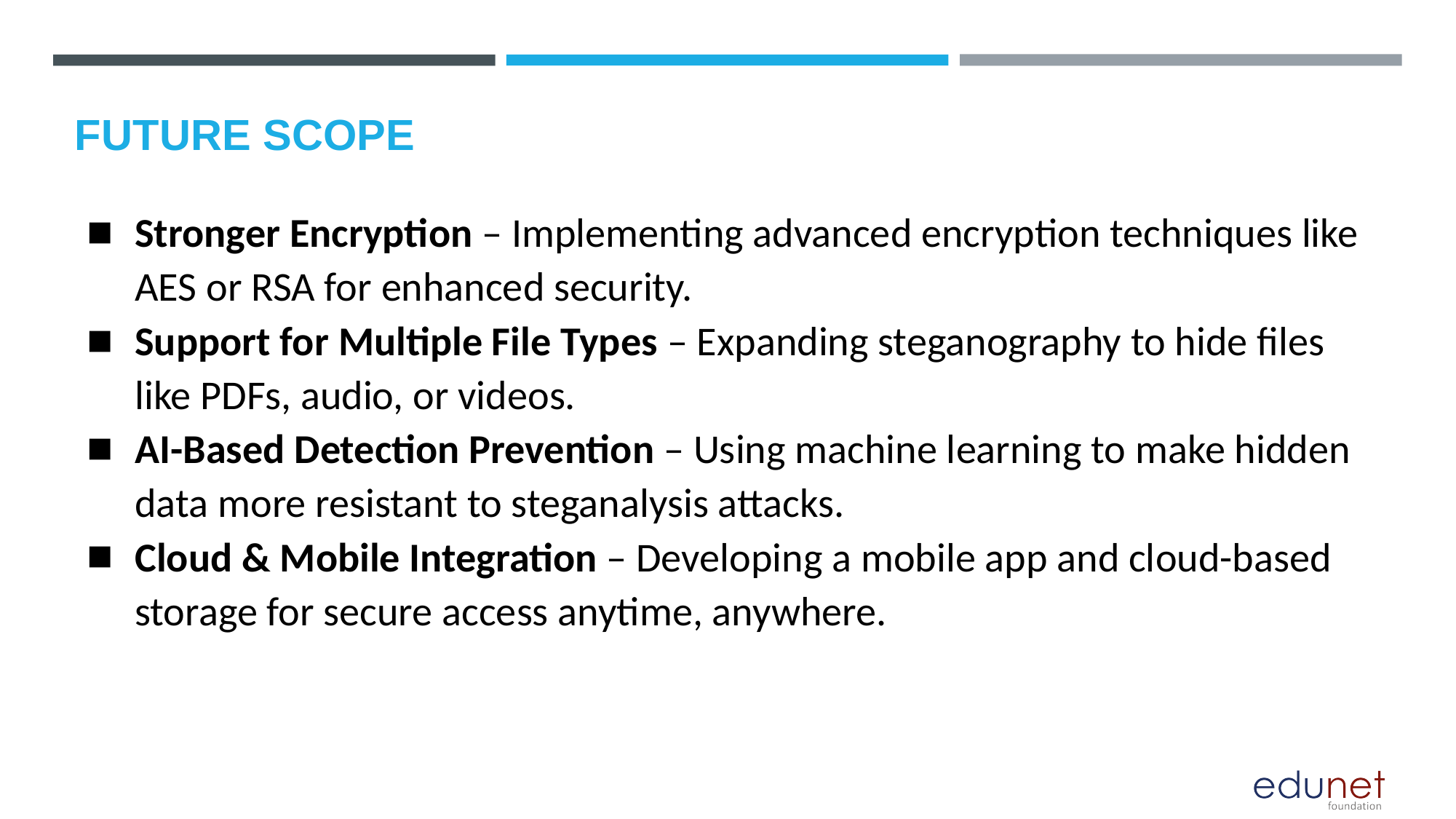

FUTURE SCOPE
Stronger Encryption – Implementing advanced encryption techniques like AES or RSA for enhanced security.
Support for Multiple File Types – Expanding steganography to hide files like PDFs, audio, or videos.
AI-Based Detection Prevention – Using machine learning to make hidden data more resistant to steganalysis attacks.
Cloud & Mobile Integration – Developing a mobile app and cloud-based storage for secure access anytime, anywhere.